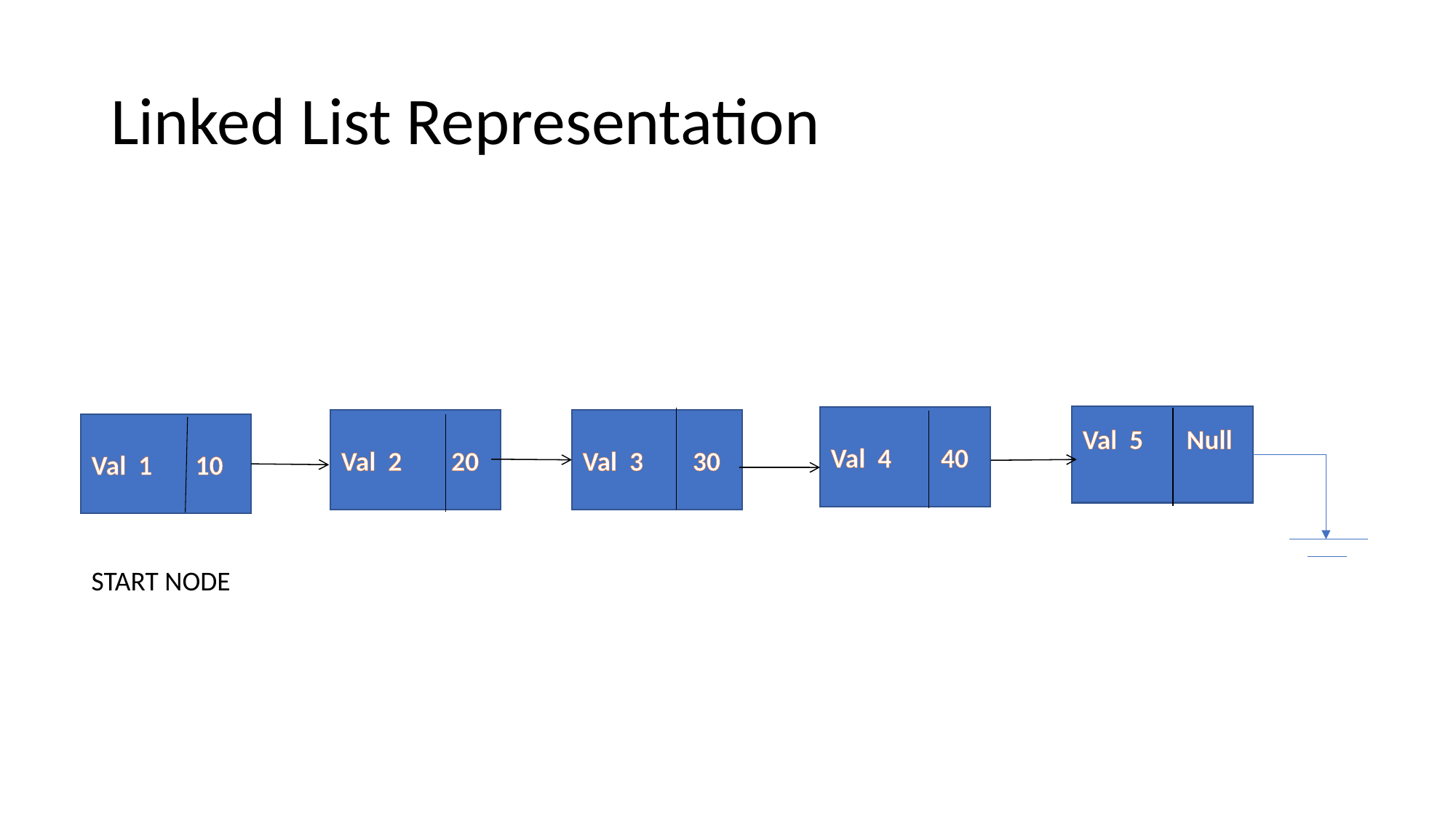

# Linked List Representation
Val  5       Null
Val  4        40
Val  2        20
Val  3        30
Val  1       10
START NODE